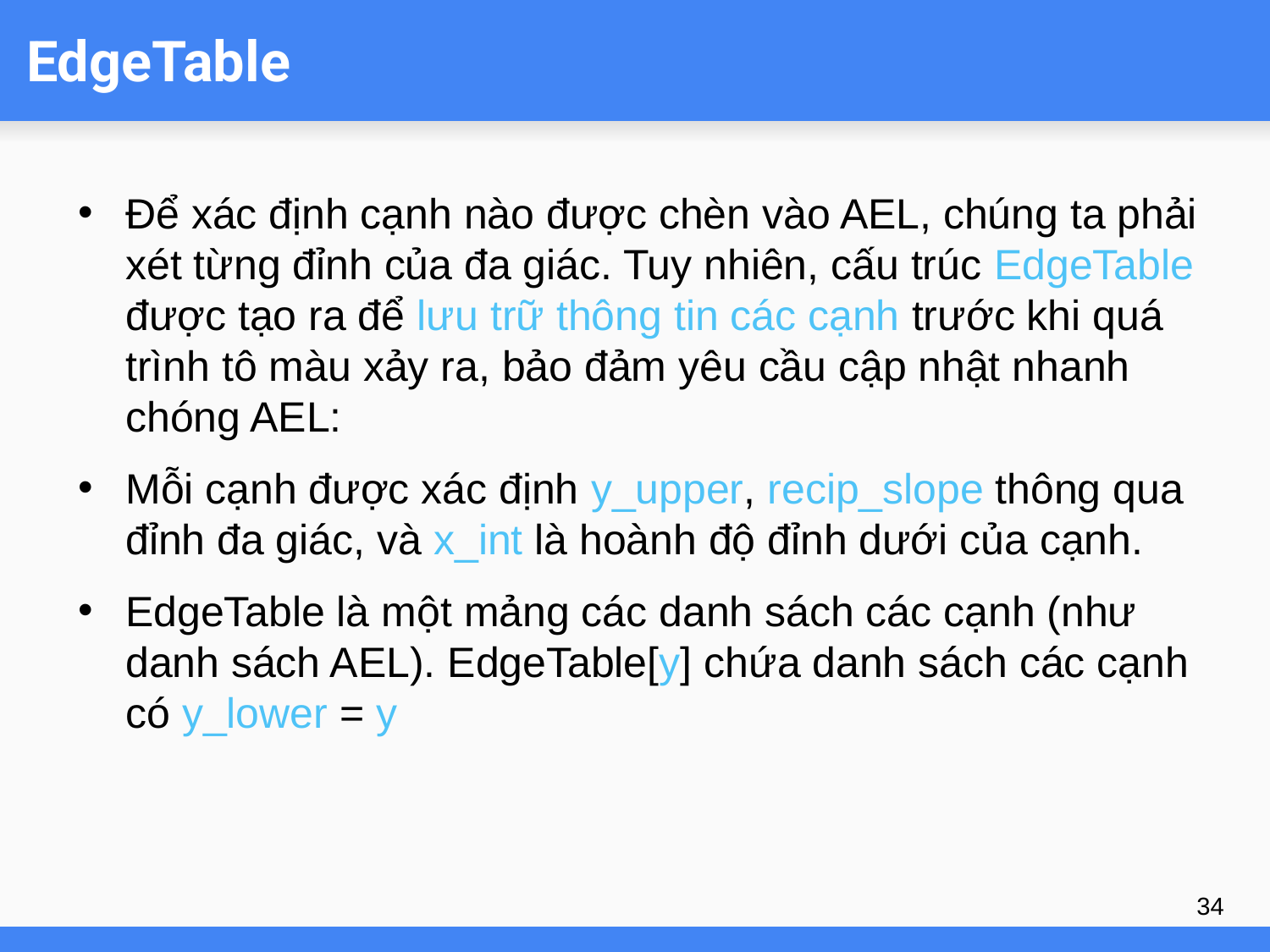

# EdgeTable
Để xác định cạnh nào được chèn vào AEL, chúng ta phải xét từng đỉnh của đa giác. Tuy nhiên, cấu trúc EdgeTable được tạo ra để lưu trữ thông tin các cạnh trước khi quá trình tô màu xảy ra, bảo đảm yêu cầu cập nhật nhanh chóng AEL:
Mỗi cạnh được xác định y_upper, recip_slope thông qua đỉnh đa giác, và x_int là hoành độ đỉnh dưới của cạnh.
EdgeTable là một mảng các danh sách các cạnh (như danh sách AEL). EdgeTable[y] chứa danh sách các cạnh có y_lower = y
34